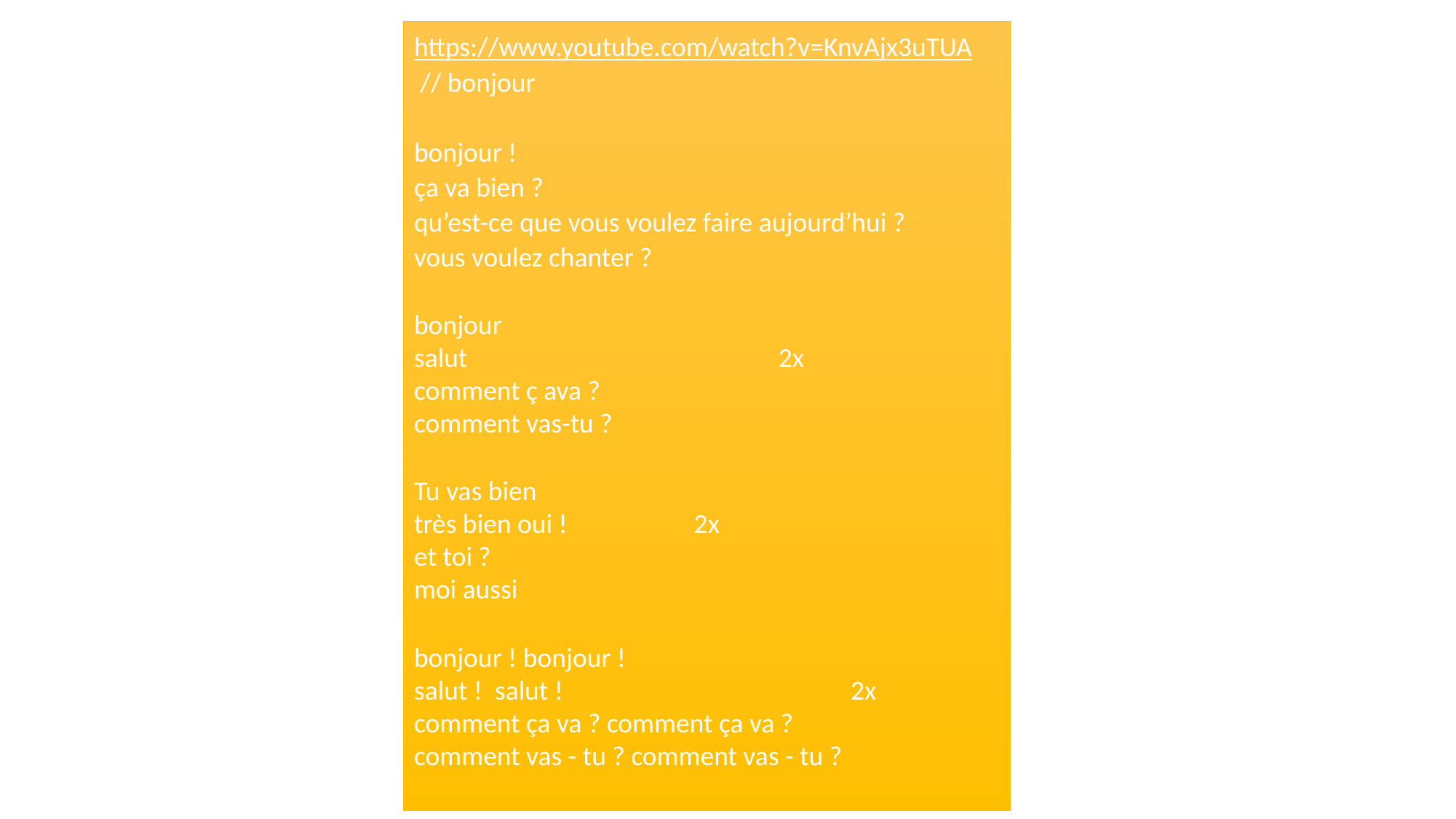

https://www.youtube.com/watch?v=KnvAjx3uTUA // bonjour

bonjour !
ça va bien ?
qu’est-ce que vous voulez faire aujourd’hui ?
vous voulez chanter ?

bonjour
salut			      2x
comment ç ava ?
comment vas-tu ?

Tu vas bien
très bien oui ! 	          2x
et toi ?
moi aussi

bonjour ! bonjour !
salut !  salut ! 			2x
comment ça va ? comment ça va ?
comment vas - tu ? comment vas - tu ?